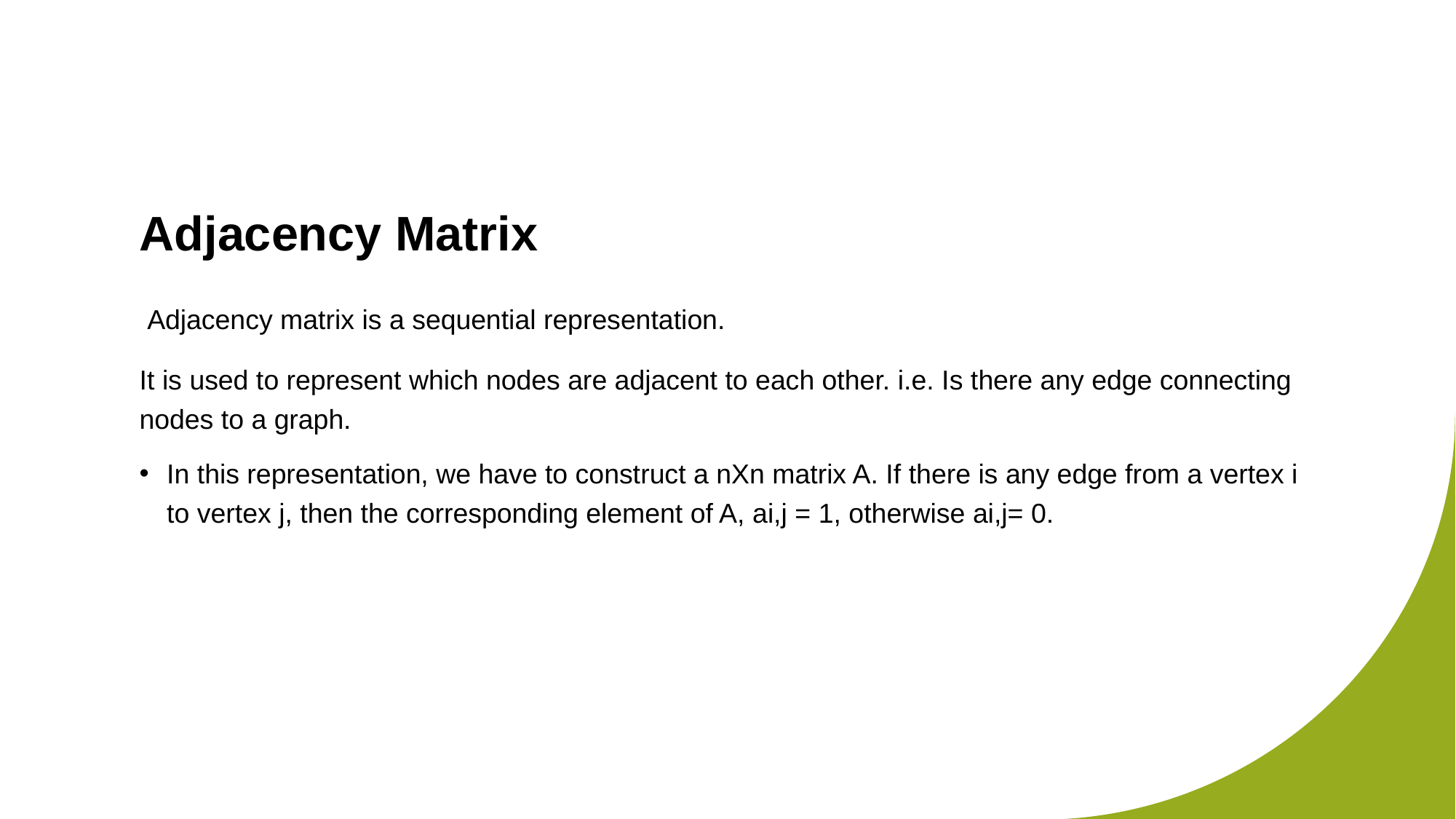

# Adjacency Matrix
 Adjacency matrix is a sequential representation.
It is used to represent which nodes are adjacent to each other. i.e. Is there any edge connecting nodes to a graph.
In this representation, we have to construct a nXn matrix A. If there is any edge from a vertex i to vertex j, then the corresponding element of A, ai,j = 1, otherwise ai,j= 0.